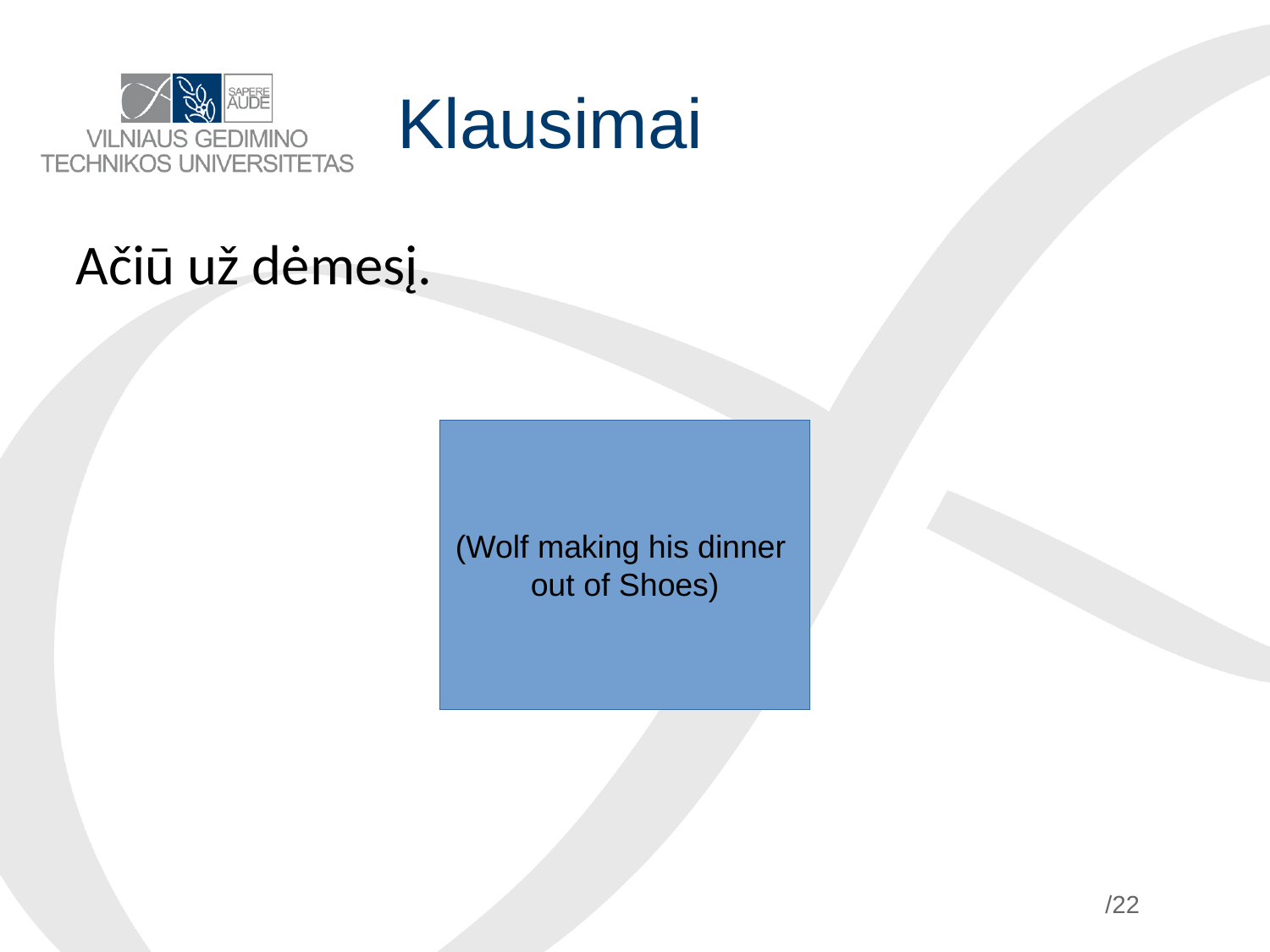

Klausimai
Ačiū už dėmesį.

(Wolf making his dinner
out of Shoes)
/22